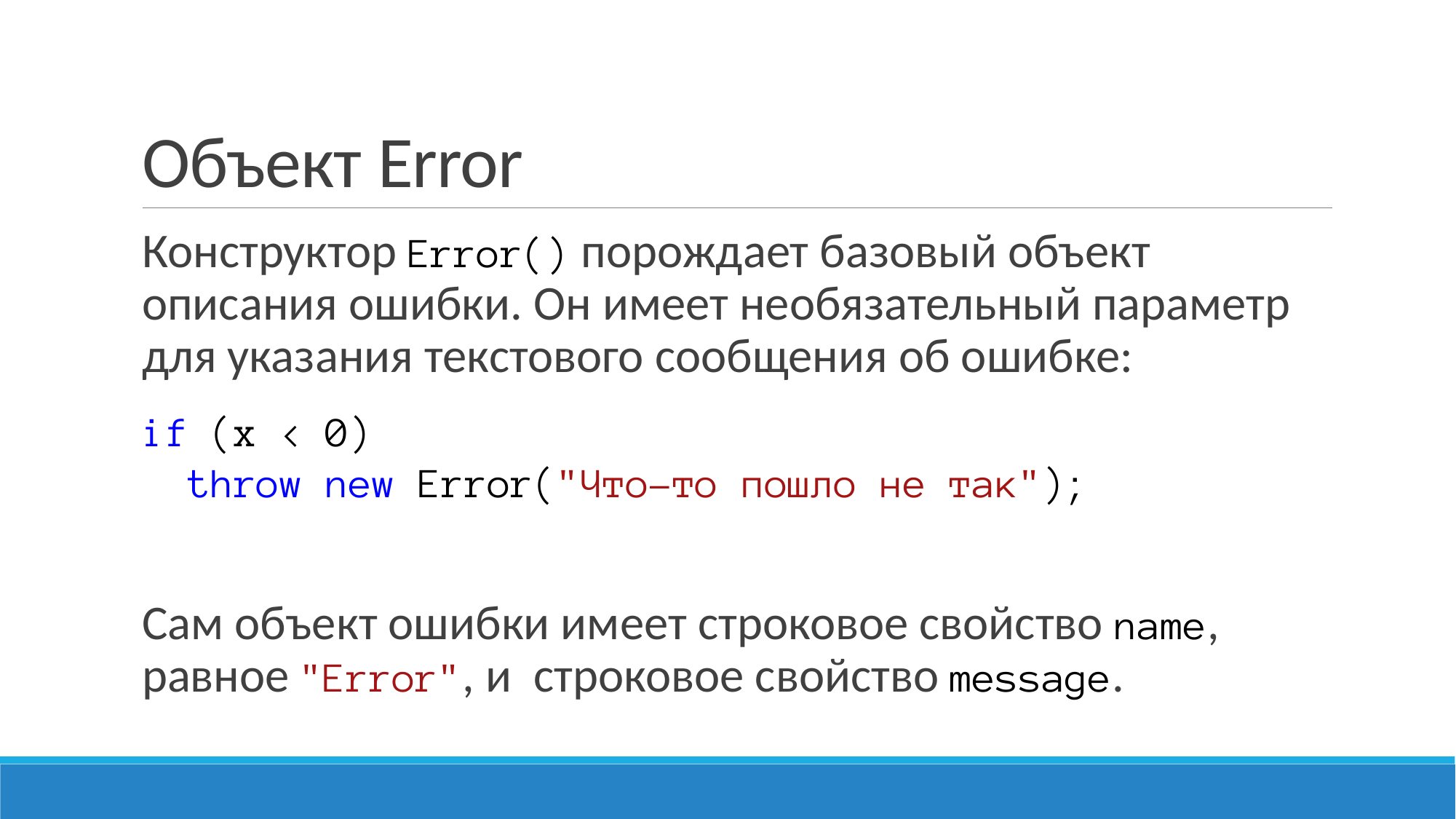

# Объект Error
Конструктор Error() порождает базовый объект описания ошибки. Он имеет необязательный параметр для указания текстового сообщения об ошибке:
if (x < 0)
  throw new Error("Что-то пошло не так");

Сам объект ошибки имеет строковое свойство name, равное "Error", и  строковое свойство message.